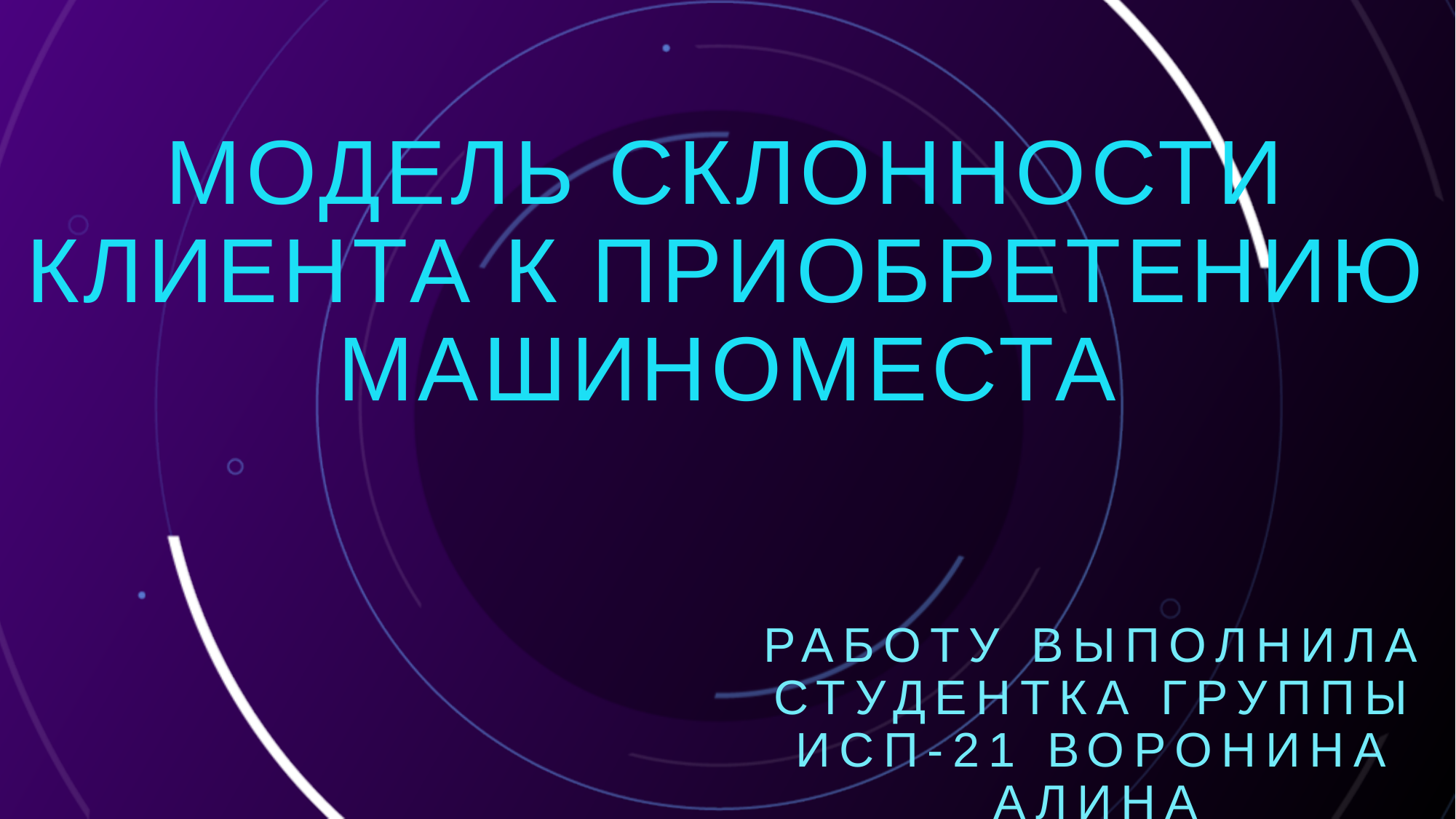

# Модель склонности клиента к приобретению машиноместа
Работу выполнила студентка группы ИСП-21 Воронина Алина